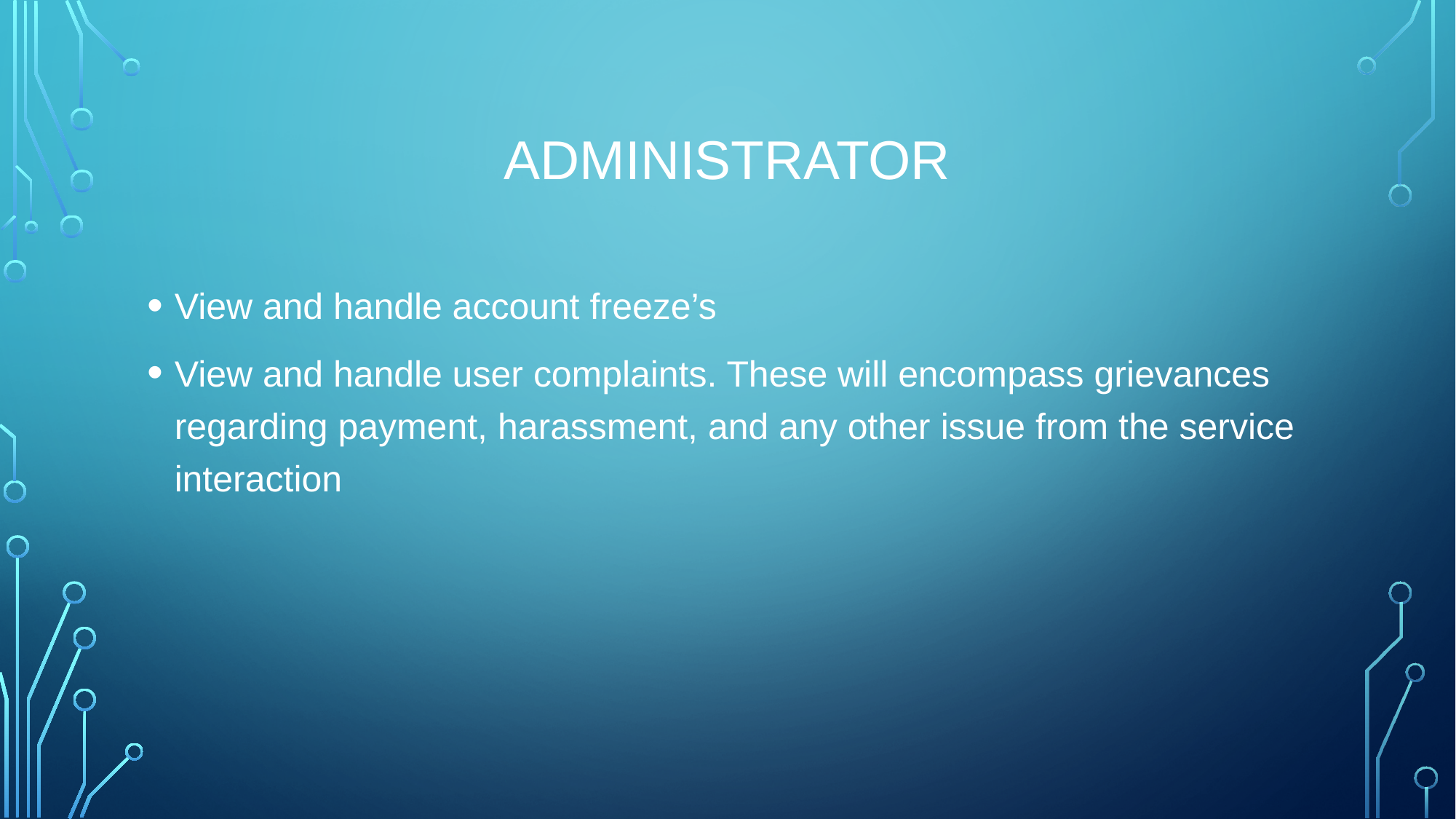

# Administrator
View and handle account freeze’s
View and handle user complaints. These will encompass grievances regarding payment, harassment, and any other issue from the service interaction